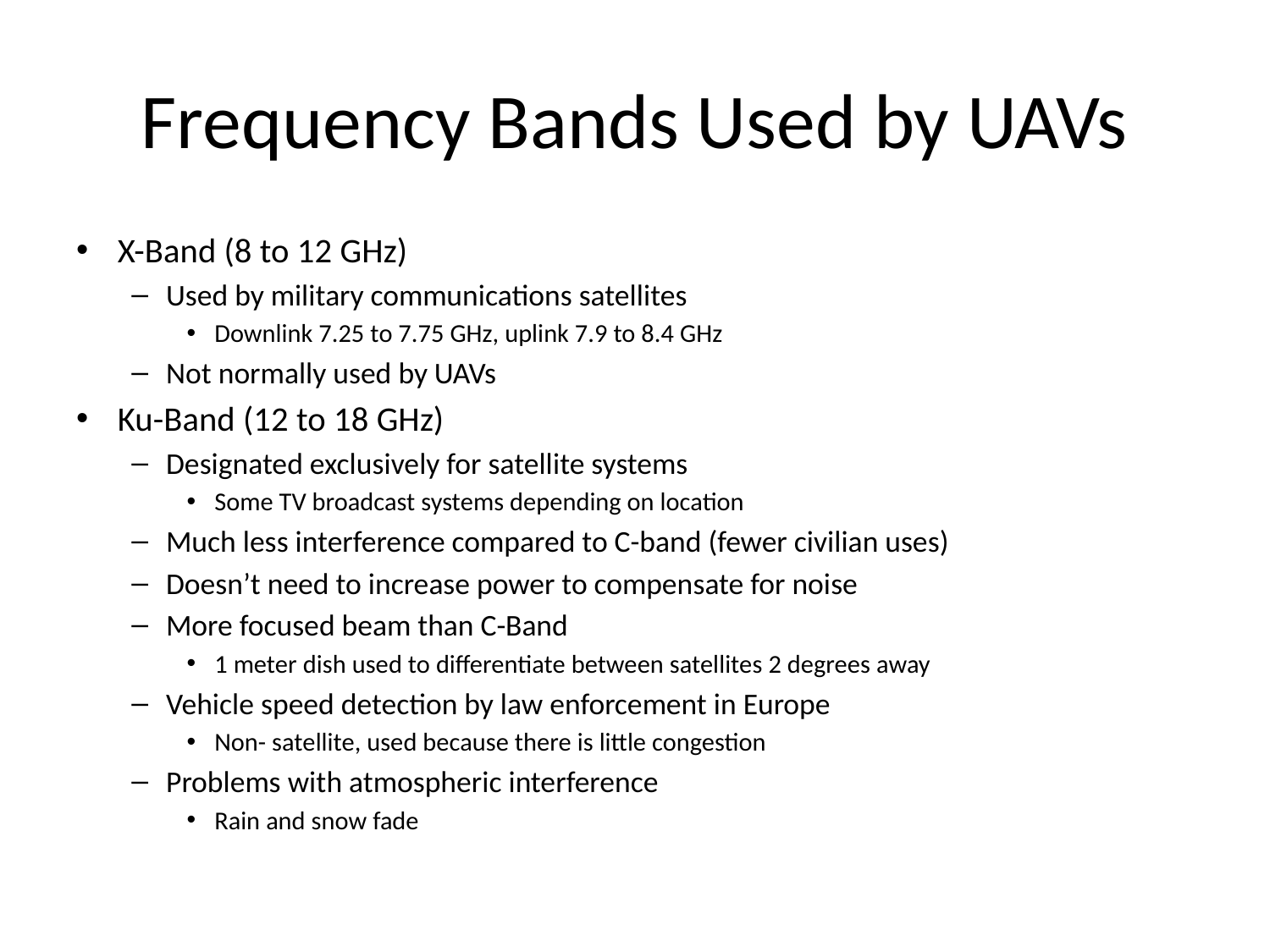

# Frequency Bands Used by UAVs
X-Band (8 to 12 GHz)
Used by military communications satellites
Downlink 7.25 to 7.75 GHz, uplink 7.9 to 8.4 GHz
Not normally used by UAVs
Ku-Band (12 to 18 GHz)
Designated exclusively for satellite systems
Some TV broadcast systems depending on location
Much less interference compared to C-band (fewer civilian uses)
Doesn’t need to increase power to compensate for noise
More focused beam than C-Band
1 meter dish used to differentiate between satellites 2 degrees away
Vehicle speed detection by law enforcement in Europe
Non- satellite, used because there is little congestion
Problems with atmospheric interference
Rain and snow fade